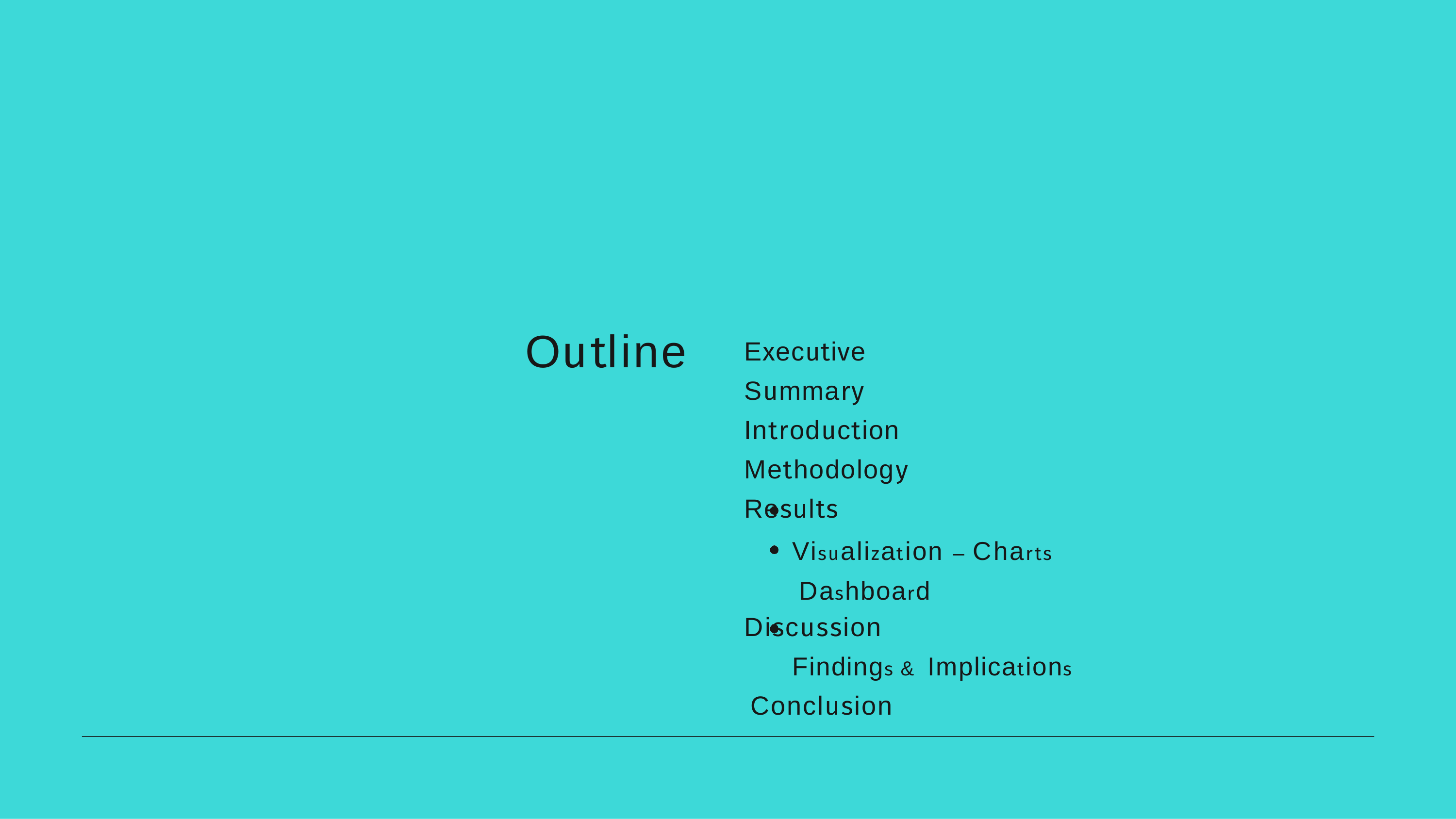

# Outline
Executive Summary  Introduction  Methodology  Results
Visualization – Charts  Dashboard
Discussion
Findings & Implications  Conclusion